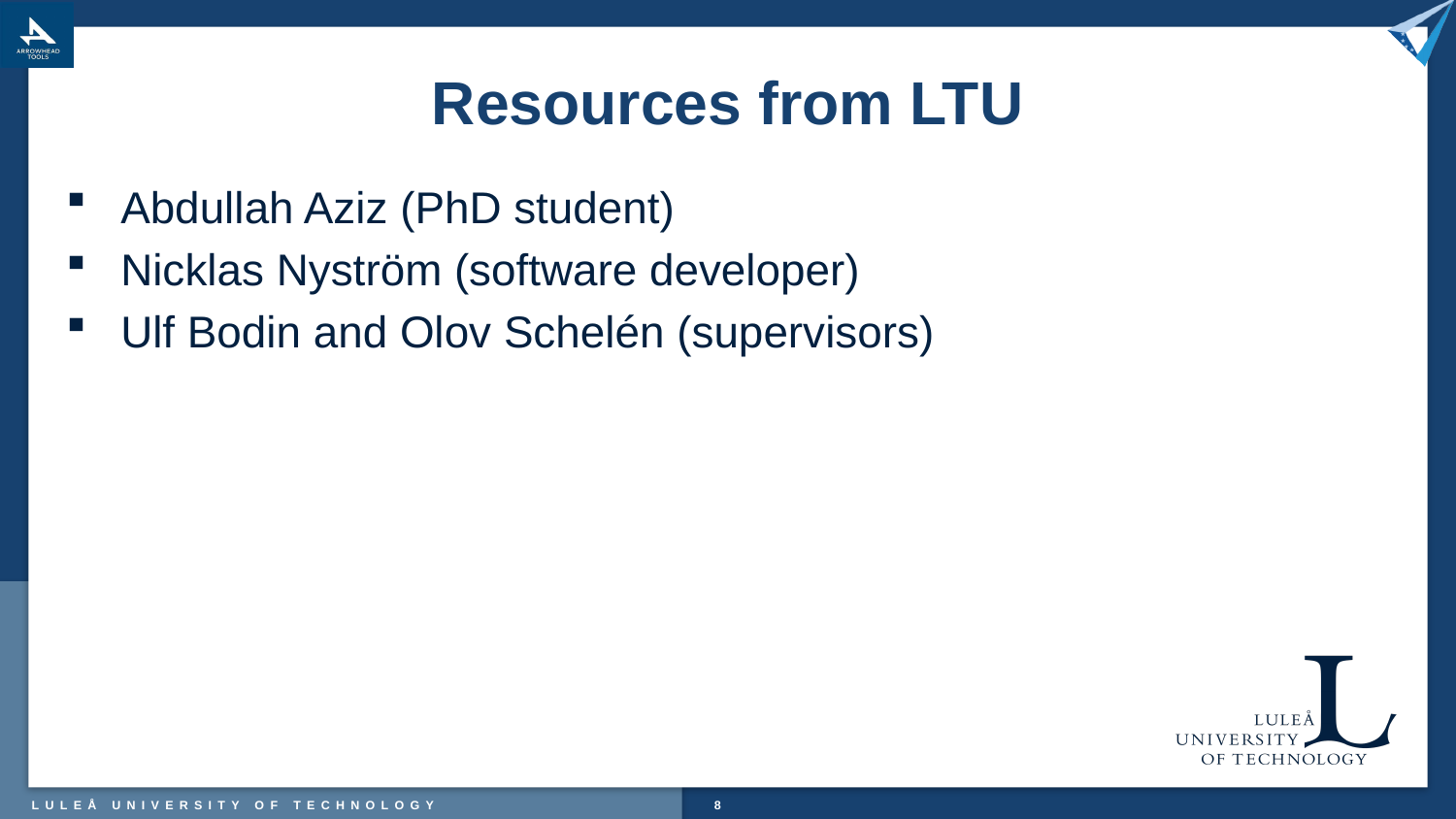

# Resources from LTU
Abdullah Aziz (PhD student)
Nicklas Nyström (software developer)
Ulf Bodin and Olov Schelén (supervisors)